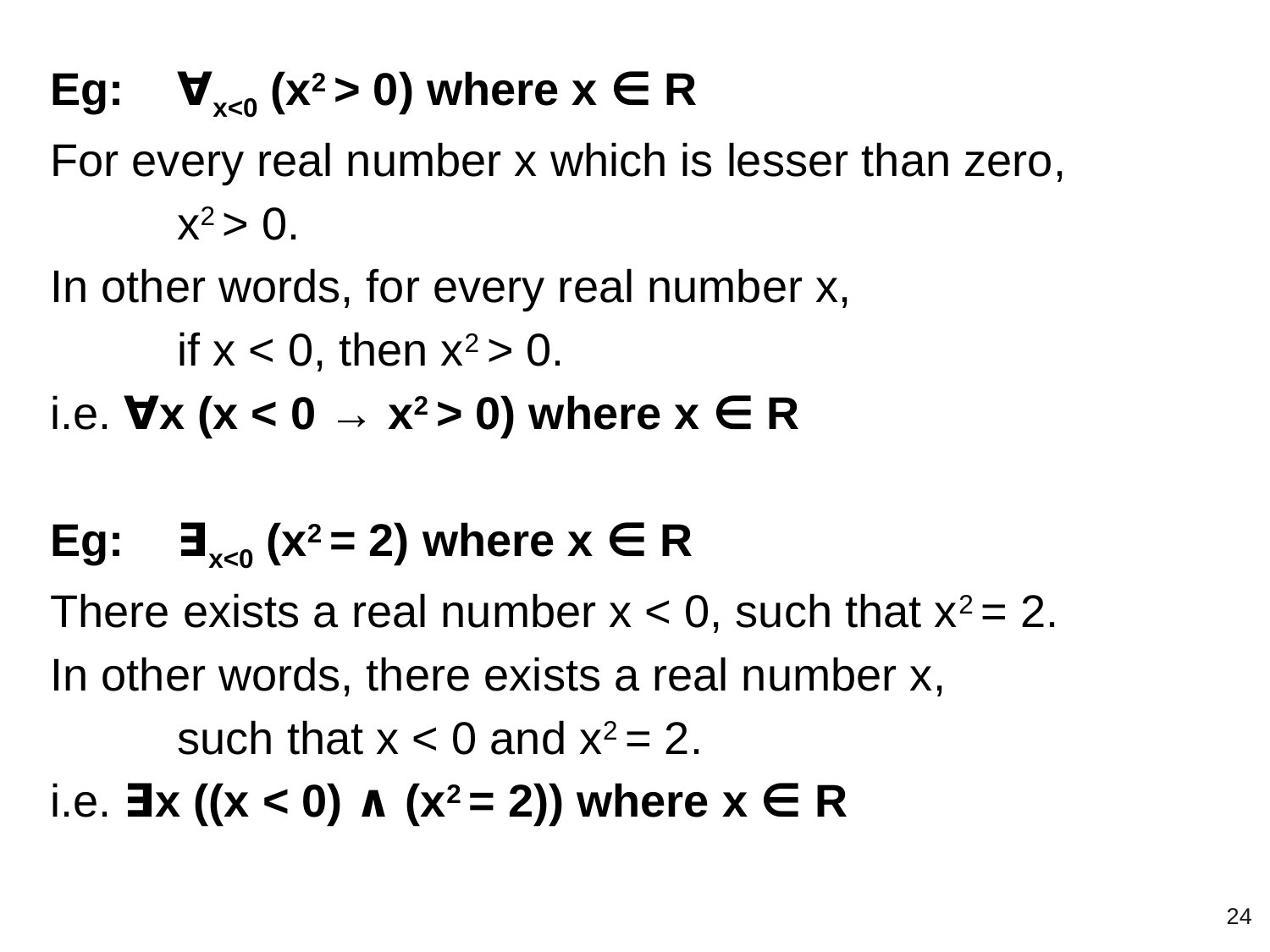

Eg:	∀x<0 (x2 > 0) where x ∈ R
For every real number x which is lesser than zero,
x2 > 0.
In other words, for every real number x,
if x < 0, then x2 > 0.
i.e. ∀x (x < 0 → x2 > 0) where x ∈ R

Eg:	∃x<0 (x2 = 2) where x ∈ R
There exists a real number x < 0, such that x2 = 2.
In other words, there exists a real number x,
such that x < 0 and x2 = 2.
i.e. ∃x ((x < 0) ∧ (x2 = 2)) where x ∈ R
24